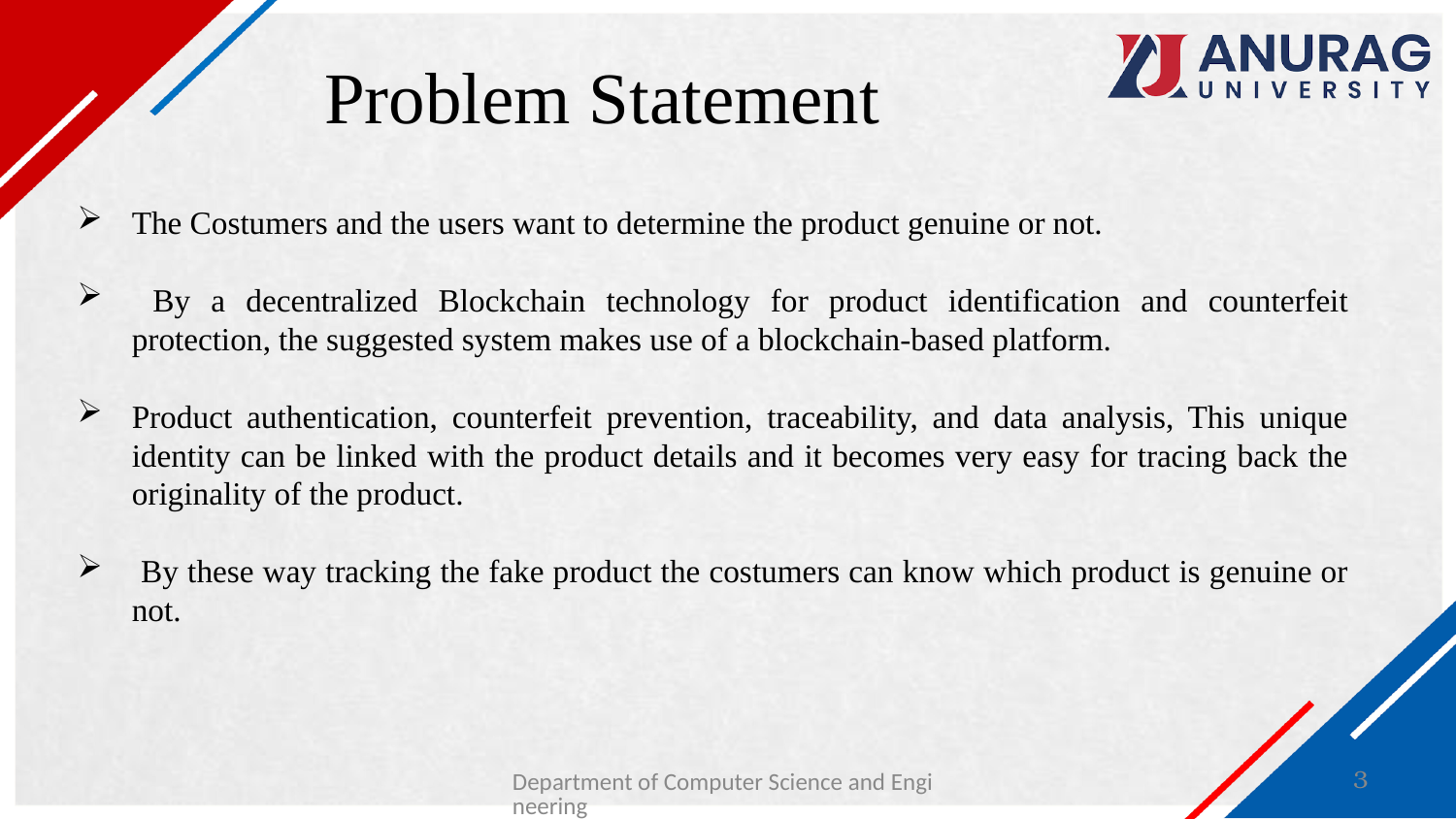

# Problem Statement
The Costumers and the users want to determine the product genuine or not.

 By a decentralized Blockchain technology for product identification and counterfeit protection, the suggested system makes use of a blockchain-based platform.

Product authentication, counterfeit prevention, traceability, and data analysis, This unique identity can be linked with the product details and it becomes very easy for tracing back the originality of the product.

 By these way tracking the fake product the costumers can know which product is genuine or not.

Department of Computer Science and Engineering
3